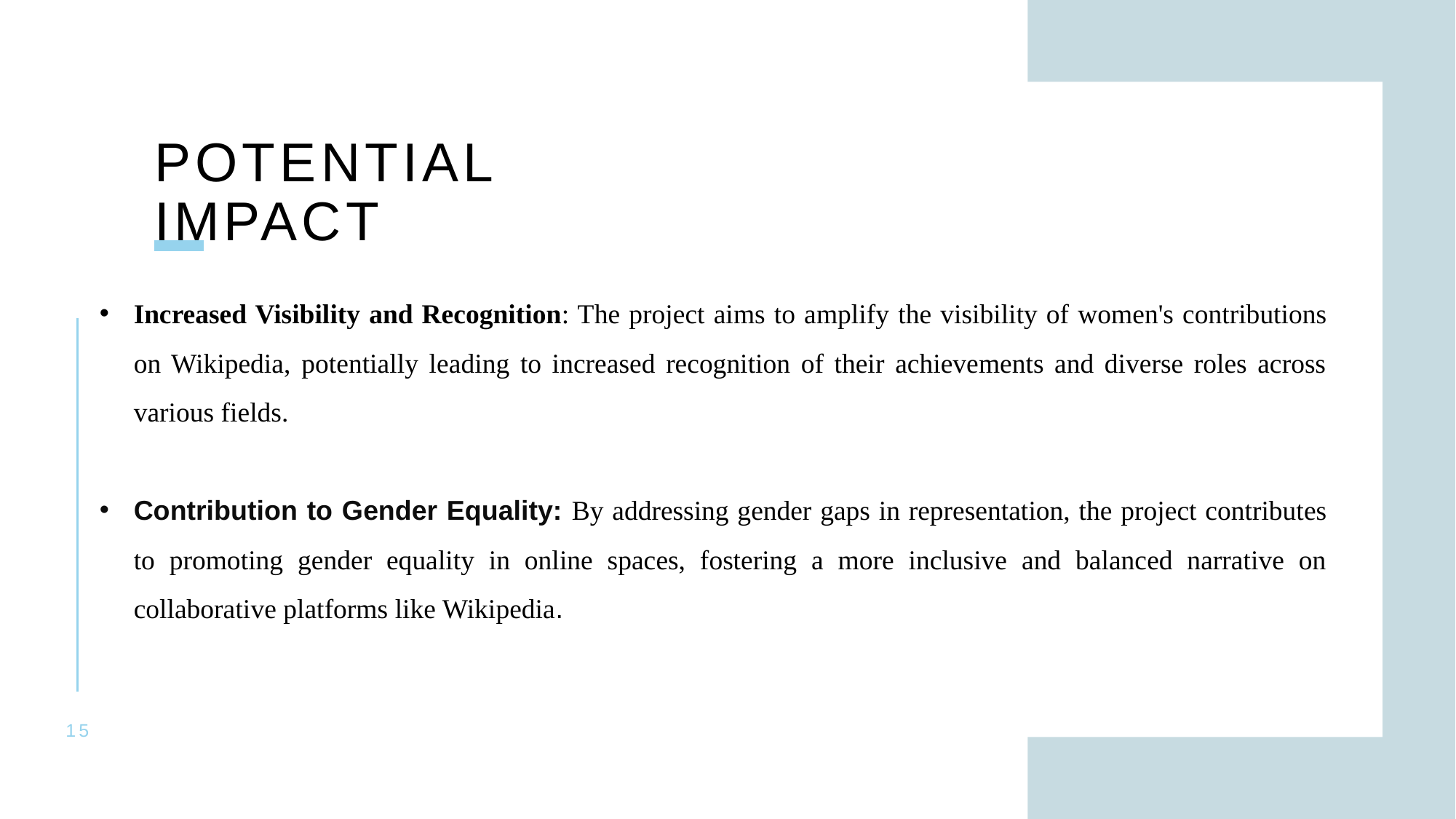

# POTENTIAL IMPACT
Increased Visibility and Recognition: The project aims to amplify the visibility of women's contributions on Wikipedia, potentially leading to increased recognition of their achievements and diverse roles across various fields.

Contribution to Gender Equality: By addressing gender gaps in representation, the project contributes to promoting gender equality in online spaces, fostering a more inclusive and balanced narrative on collaborative platforms like Wikipedia.
15